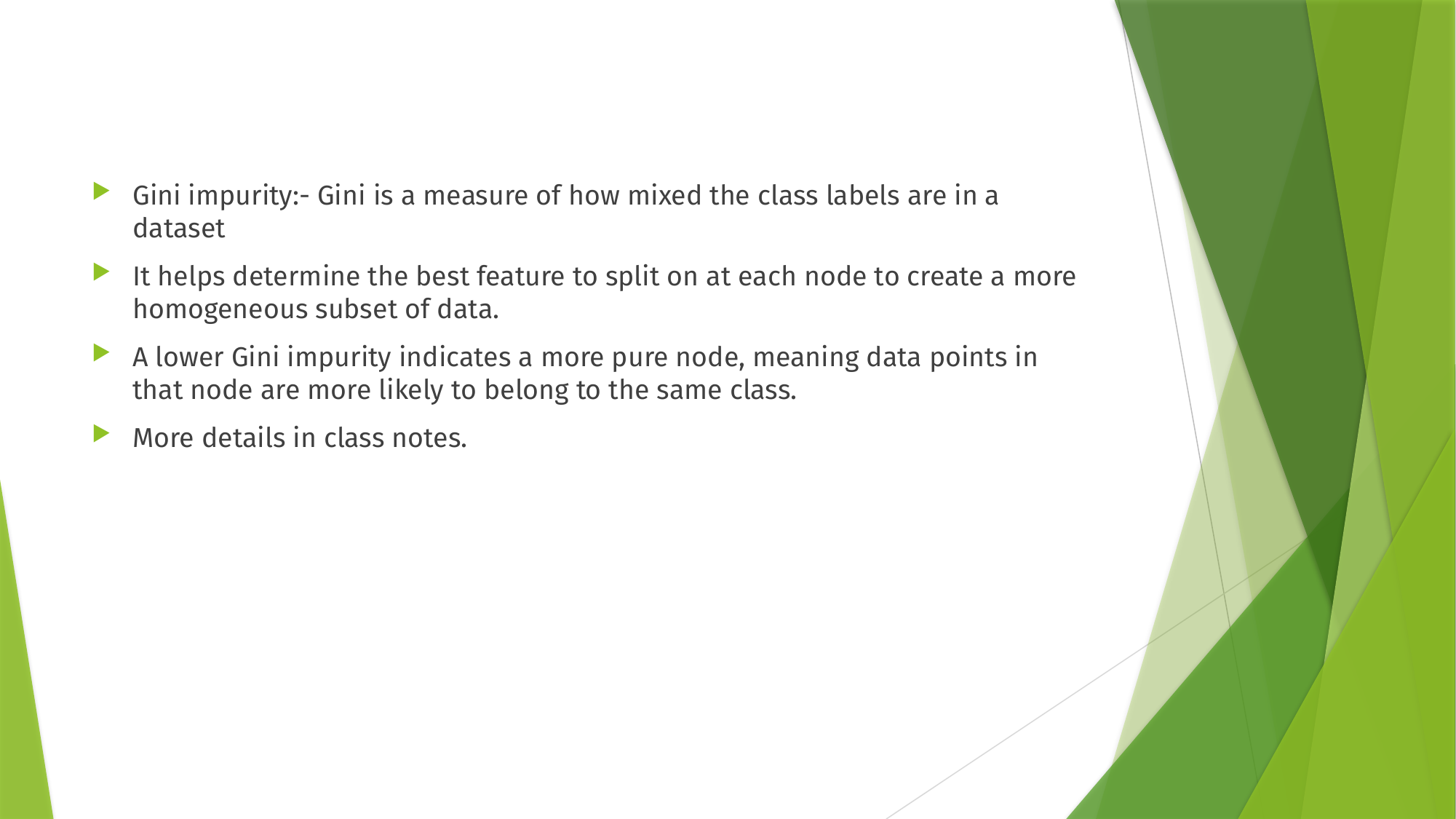

Gini impurity:- Gini is a measure of how mixed the class labels are in a dataset
It helps determine the best feature to split on at each node to create a more homogeneous subset of data.
A lower Gini impurity indicates a more pure node, meaning data points in that node are more likely to belong to the same class.
More details in class notes.